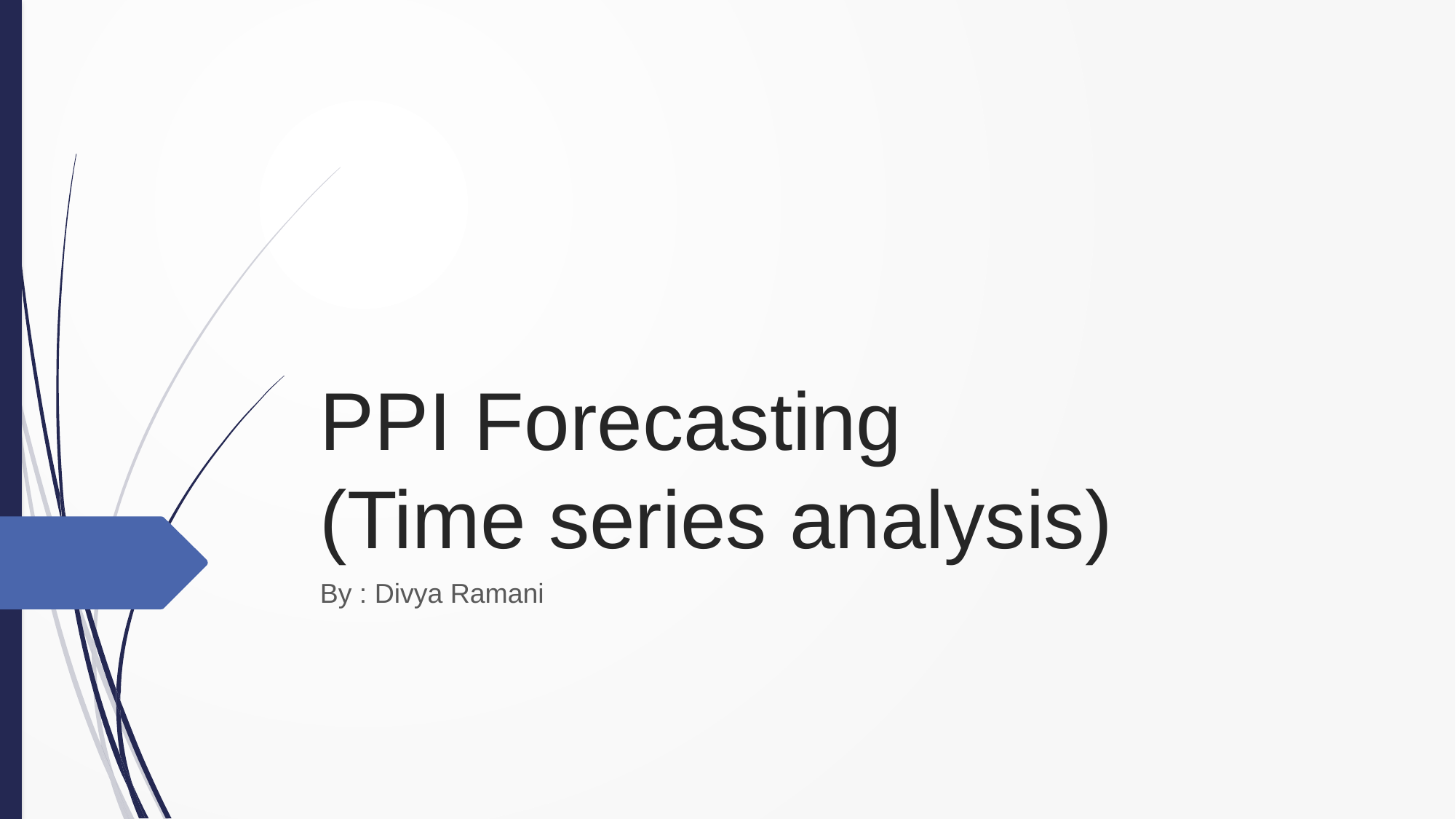

# PPI Forecasting (Time series analysis)
By : Divya Ramani